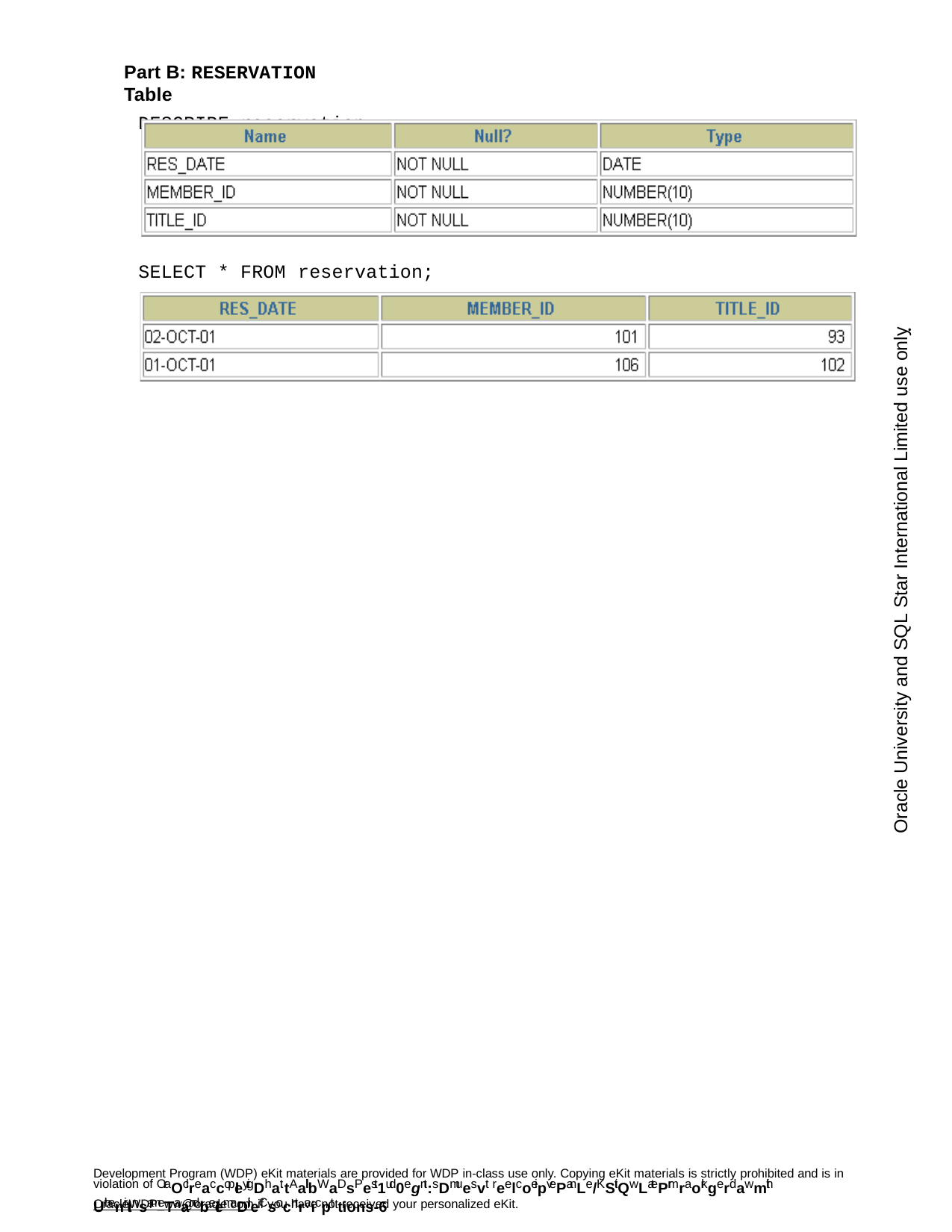

Part B: RESERVATION Table
DESCRIBE reservation

SELECT * FROM reservation;

Oracle University and SQL Star International Limited use onlyฺ
Development Program (WDP) eKit materials are provided for WDP in-class use only. Copying eKit materials is strictly prohibited and is in
violation of OraOclreaccopleyrigDhat. tAallbWaDsPest1ud0egnt:s Dmuesvt reelcoeipvePanLe/KSitQwLatePrmraorkgerdawmith UtheniritnsameTaandbelemaDil.eCsocntraicpt tions-6
OracleWDP_ww@oracle.com if you have not received your personalized eKit.